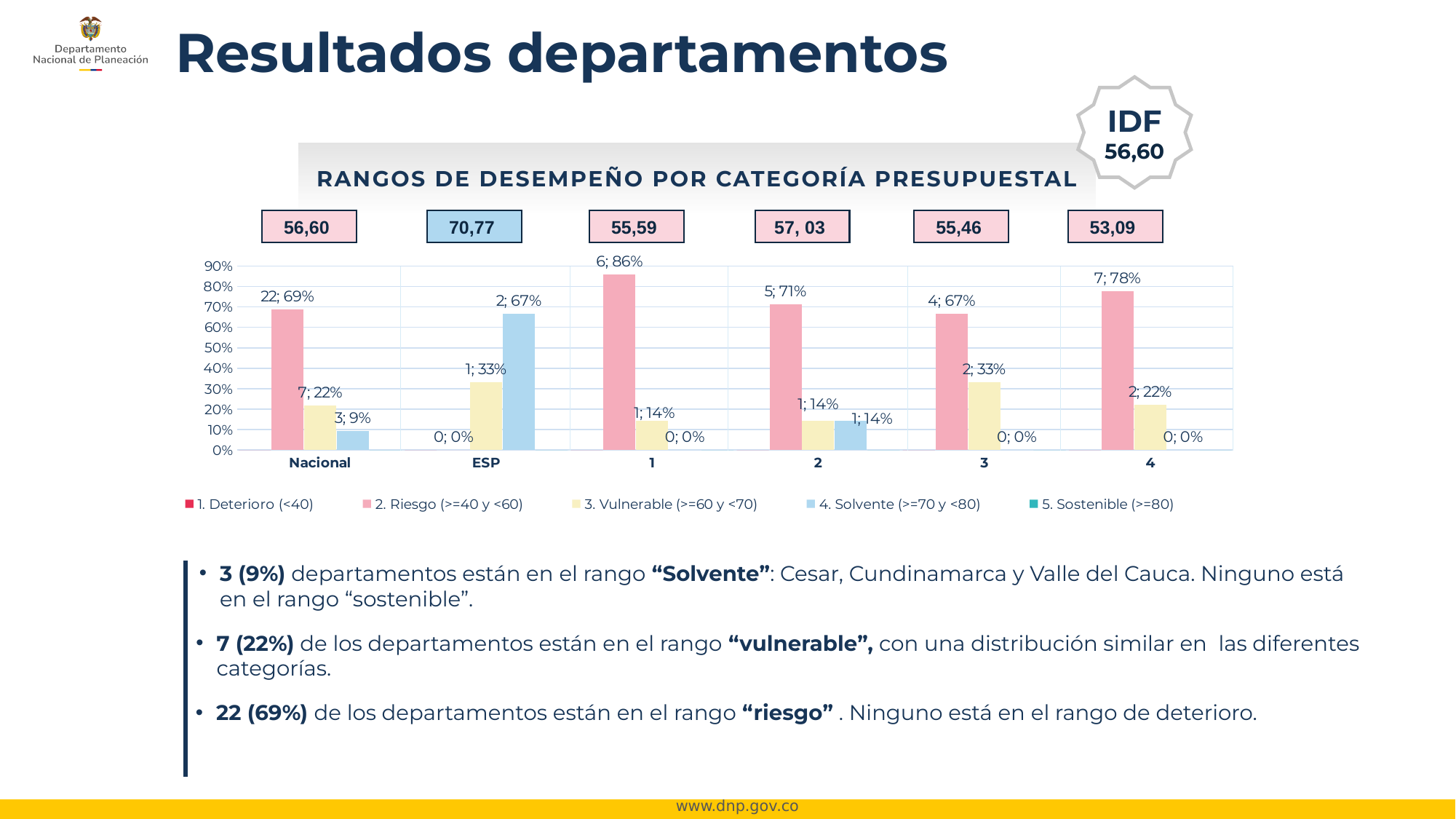

Resultados departamentos
IDF
56,60
Rangos de desempeño por CATEGORÍA PRESUPUESTAL
56,60
70,77
55,59
57, 03
55,46
53,09

### Chart

| Category | 1. Deterioro (<40) | 2. Riesgo (>=40 y <60) | 3. Vulnerable (>=60 y <70) | 4. Solvente (>=70 y <80) | 5. Sostenible (>=80) |
|---|---|---|---|---|---|
| Nacional | 0.0 | 0.6875 | 0.21875 | 0.09375 | 0.0 |
| ESP | 0.0 | 0.0 | 0.3333333333333333 | 0.6666666666666666 | 0.0 |
| 1 | 0.0 | 0.8571428571428571 | 0.14285714285714285 | 0.0 | 0.0 |
| 2 | 0.0 | 0.7142857142857143 | 0.14285714285714285 | 0.14285714285714285 | 0.0 |
| 3 | 0.0 | 0.6666666666666666 | 0.3333333333333333 | 0.0 | 0.0 |
| 4 | 0.0 | 0.7777777777777778 | 0.2222222222222222 | 0.0 | 0.0 |
3 (9%) departamentos están en el rango “Solvente”: Cesar, Cundinamarca y Valle del Cauca. Ninguno está en el rango “sostenible”.
7 (22%) de los departamentos están en el rango “vulnerable”, con una distribución similar en  las diferentes categorías.
22 (69%) de los departamentos están en el rango “riesgo” . Ninguno está en el rango de deterioro.